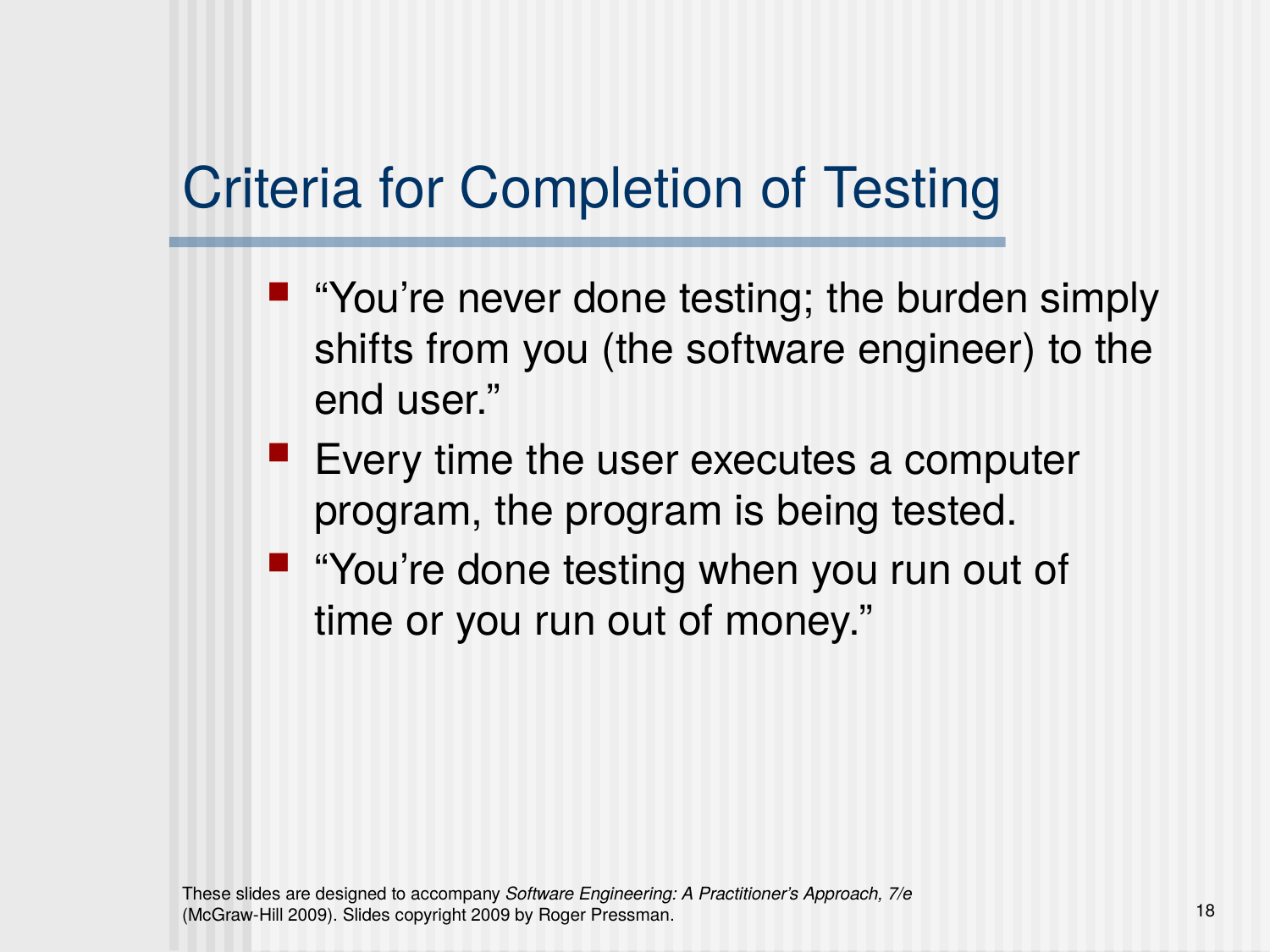

# Criteria for Completion of Testing
“You’re never done testing; the burden simply
shifts from you (the software engineer) to the end user.”
Every time the user executes a computer program, the program is being tested.
“You’re done testing when you run out of
time or you run out of money.”
These slides are designed to accompany Software Engineering: A Practitioner’s Approach, 7/e (McGraw-Hill 2009). Slides copyright 2009 by Roger Pressman.
18